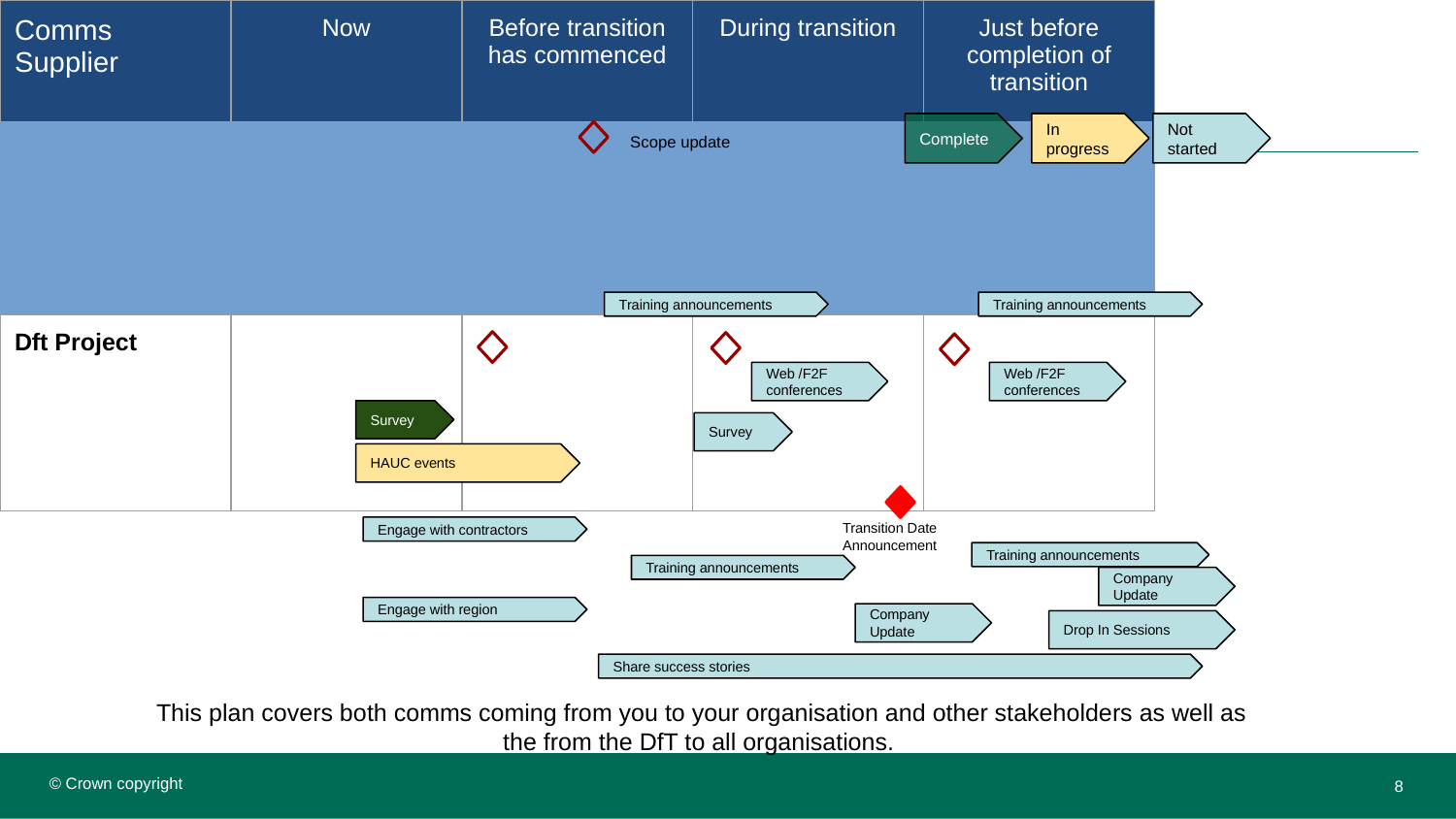

# High-level communications plan
Complete
In progress
Not started

Scope update
| Comms Supplier | Now | Before transition has commenced | During transition | Just before completion of transition |
| --- | --- | --- | --- | --- |
|  |  |  |  |  |
| Dft Project |  | Survey |  |  |
| Organisation |  |  |  |  |
Training announcements
Training announcements

Web /F2F conferences
Web /F2F conferences
Survey
Survey
HAUC events

Transition Date Announcement
Engage with contractors
Training announcements
Training announcements
Company Update
Engage with region
Company Update
Drop In Sessions
Share success stories
This plan covers both comms coming from you to your organisation and other stakeholders as well as the from the DfT to all organisations.